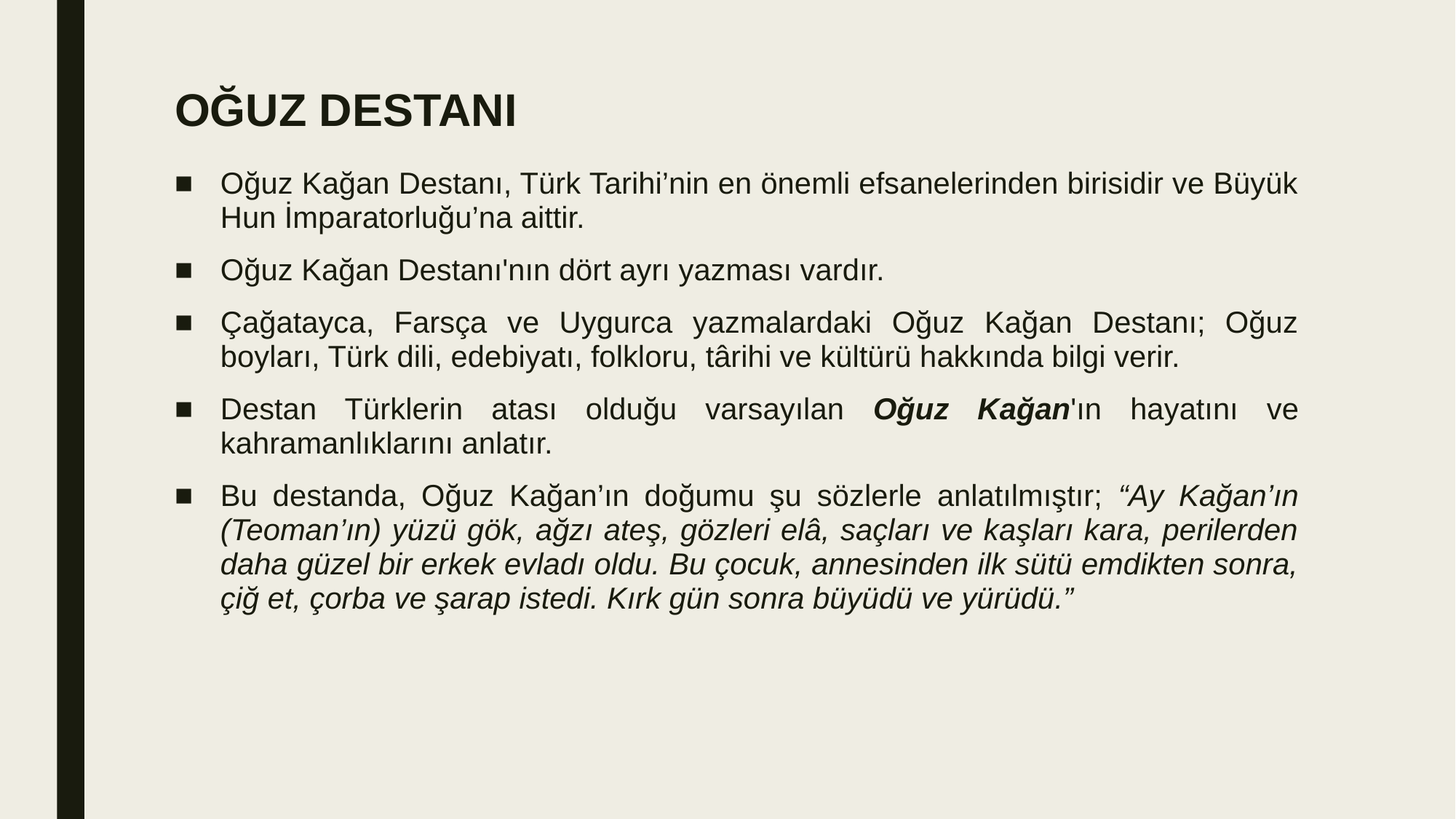

# OĞUZ DESTANI
Oğuz Kağan Destanı, Türk Tarihi’nin en önemli efsanelerinden birisidir ve Büyük Hun İmparatorluğu’na aittir.
Oğuz Kağan Destanı'nın dört ayrı yazması vardır.
Çağatayca, Farsça ve Uygurca yazmalardaki Oğuz Kağan Destanı; Oğuz boyları, Türk dili, edebiyatı, folkloru, târihi ve kültürü hakkında bilgi verir.
Destan Türklerin atası olduğu varsayılan Oğuz Kağan'ın hayatını ve kahramanlıklarını anlatır.
Bu destanda, Oğuz Kağan’ın doğumu şu sözlerle anlatılmıştır; “Ay Kağan’ın (Teoman’ın) yüzü gök, ağzı ateş, gözleri elâ, saçları ve kaşları kara, perilerden daha güzel bir erkek evladı oldu. Bu çocuk, annesinden ilk sütü emdikten sonra, çiğ et, çorba ve şarap istedi. Kırk gün sonra büyüdü ve yürüdü.”